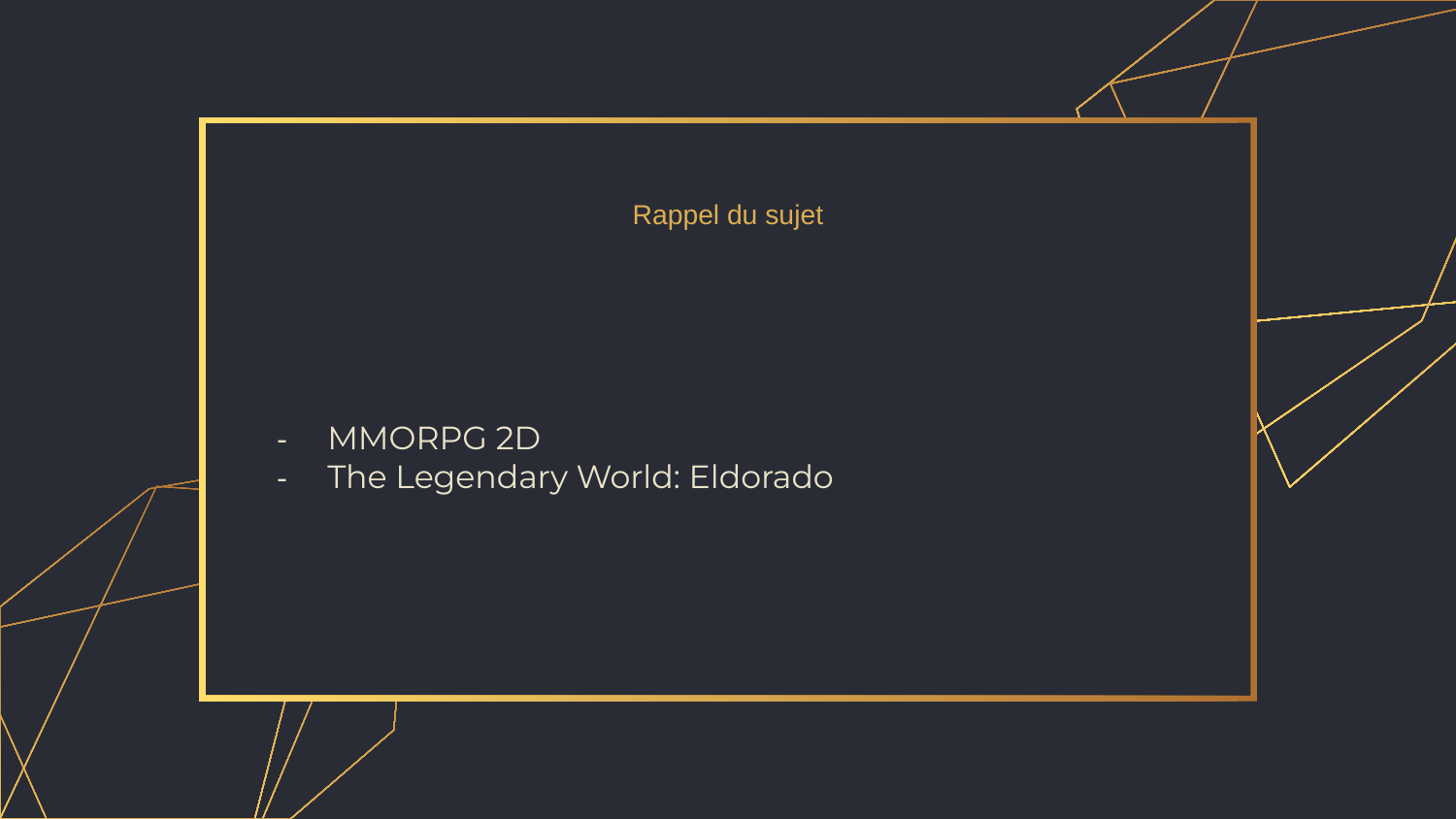

# Rappel du sujet
MMORPG 2D
The Legendary World: Eldorado